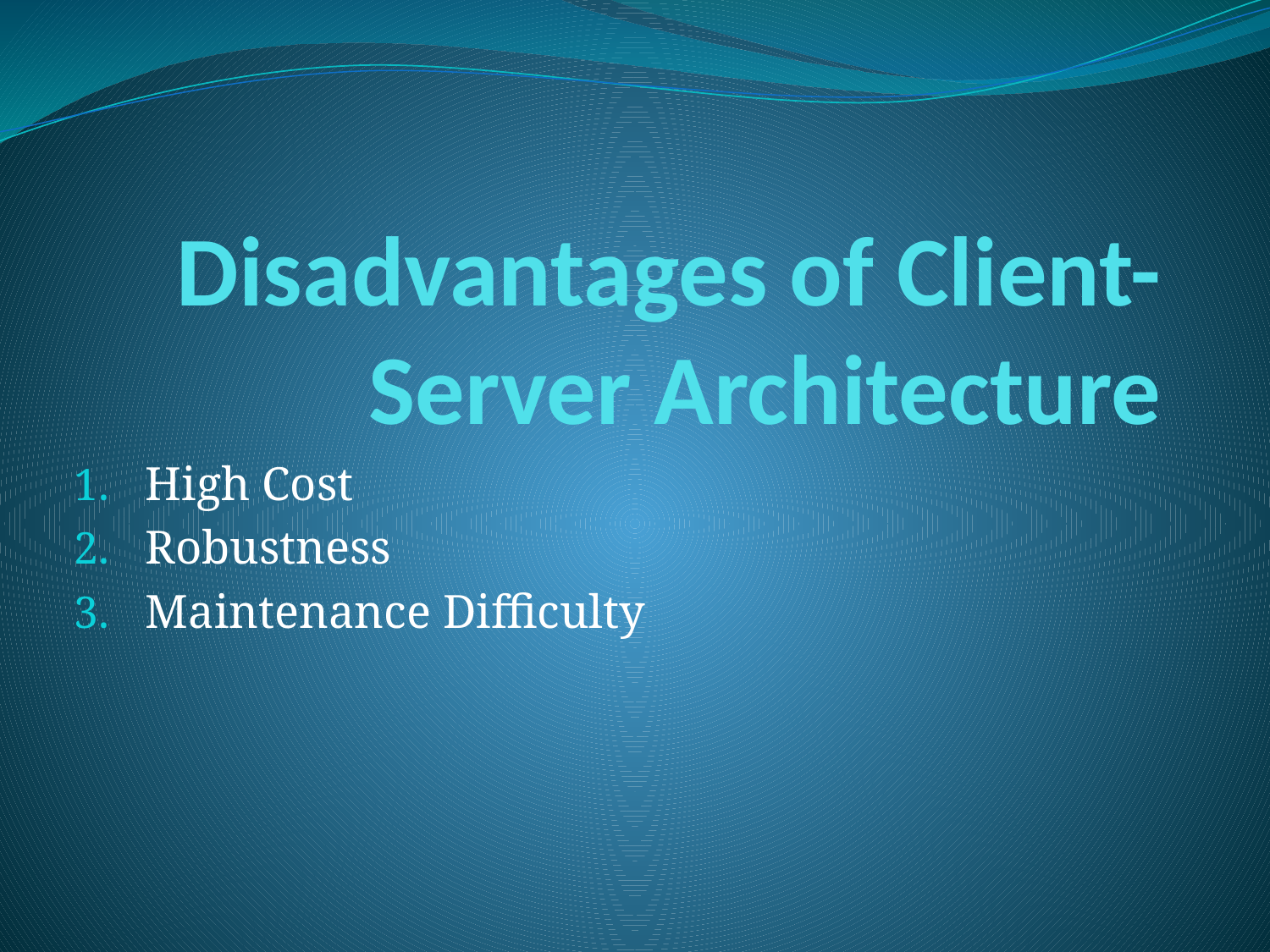

# Disadvantages of Client-Server Architecture
High Cost
Robustness
Maintenance Difficulty